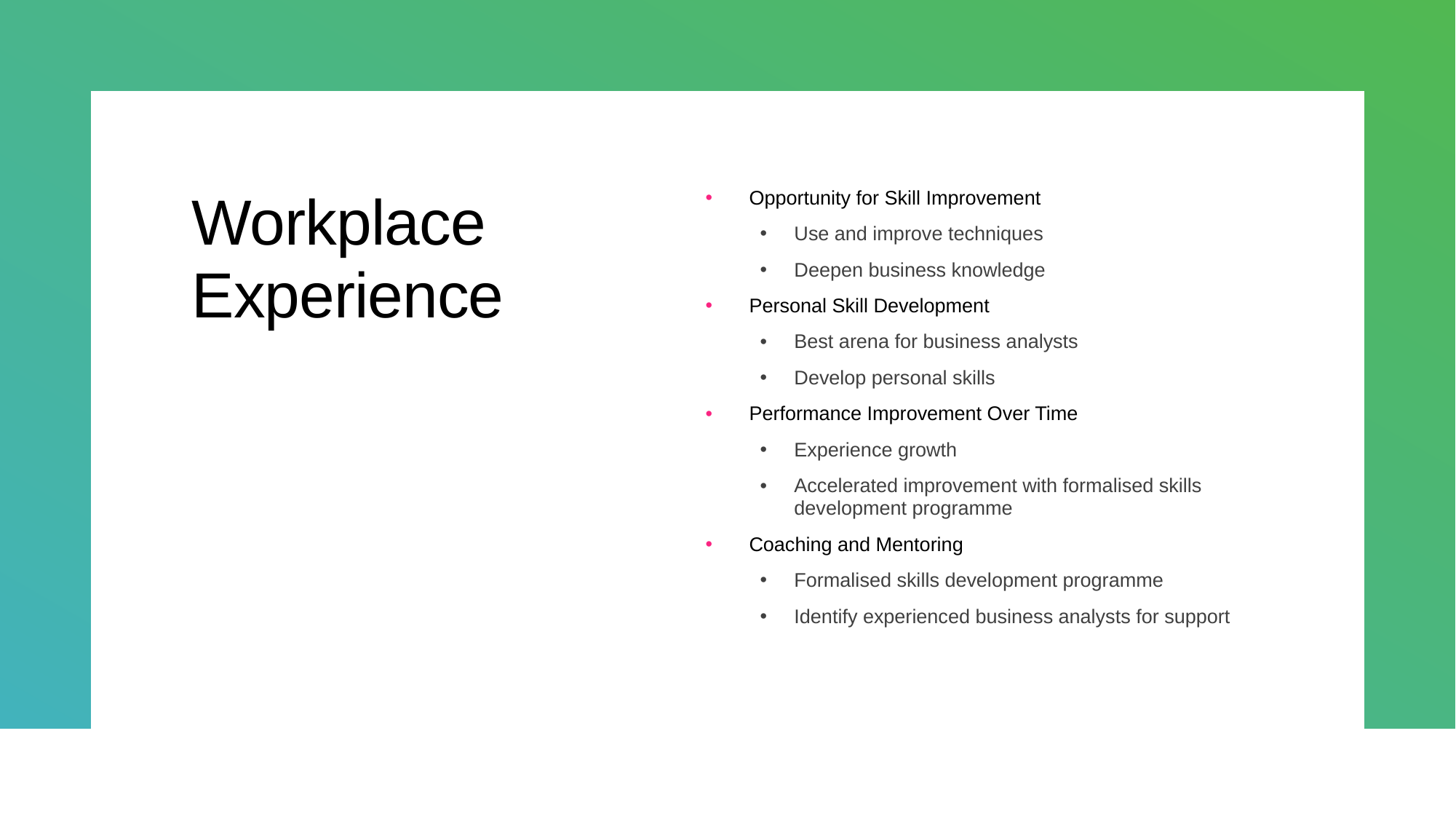

# Workplace Experience
Opportunity for Skill Improvement
Use and improve techniques
Deepen business knowledge
Personal Skill Development
Best arena for business analysts
Develop personal skills
Performance Improvement Over Time
Experience growth
Accelerated improvement with formalised skills development programme
Coaching and Mentoring
Formalised skills development programme
Identify experienced business analysts for support